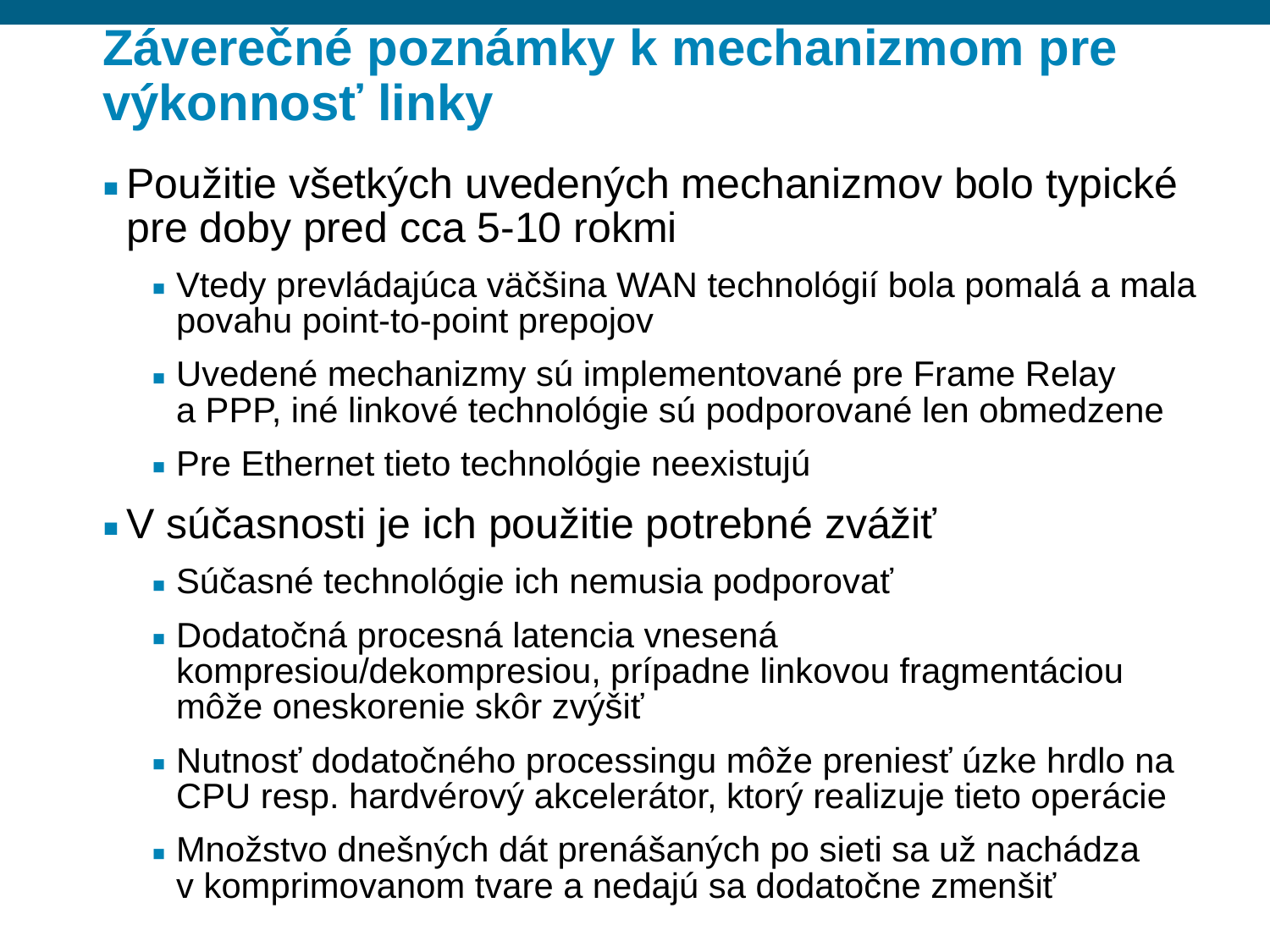

# Záverečné poznámky k mechanizmom pre výkonnosť linky
Použitie všetkých uvedených mechanizmov bolo typické pre doby pred cca 5-10 rokmi
Vtedy prevládajúca väčšina WAN technológií bola pomalá a mala povahu point-to-point prepojov
Uvedené mechanizmy sú implementované pre Frame Relay a PPP, iné linkové technológie sú podporované len obmedzene
Pre Ethernet tieto technológie neexistujú
V súčasnosti je ich použitie potrebné zvážiť
Súčasné technológie ich nemusia podporovať
Dodatočná procesná latencia vnesená kompresiou/dekompresiou, prípadne linkovou fragmentáciou môže oneskorenie skôr zvýšiť
Nutnosť dodatočného processingu môže preniesť úzke hrdlo na CPU resp. hardvérový akcelerátor, ktorý realizuje tieto operácie
Množstvo dnešných dát prenášaných po sieti sa už nachádza v komprimovanom tvare a nedajú sa dodatočne zmenšiť